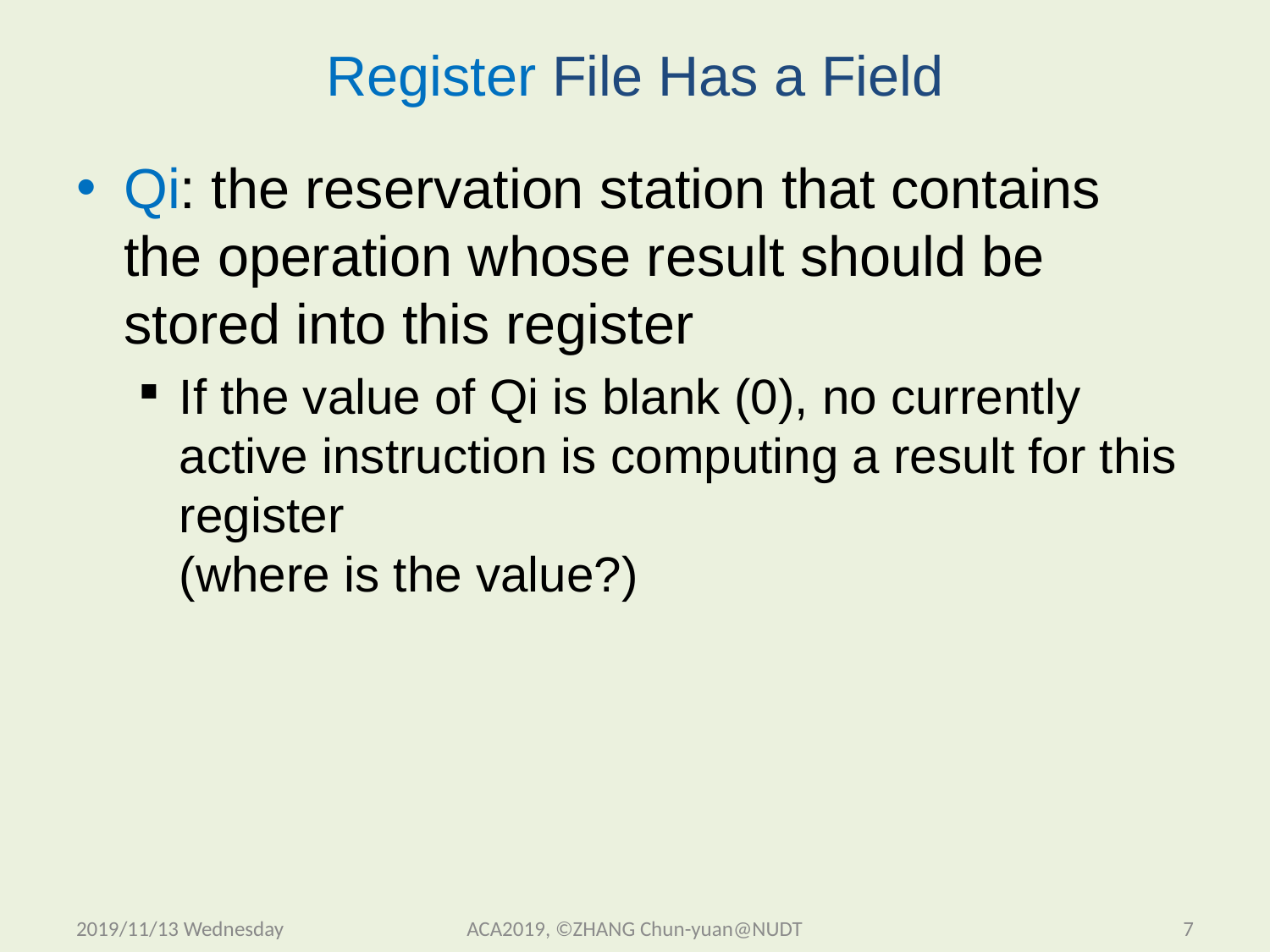

# Register File Has a Field
Qi: the reservation station that contains the operation whose result should be stored into this register
If the value of Qi is blank (0), no currently active instruction is computing a result for this register
(where is the value?)
2019/11/13 Wednesday
ACA2019, ©ZHANG Chun-yuan@NUDT
7